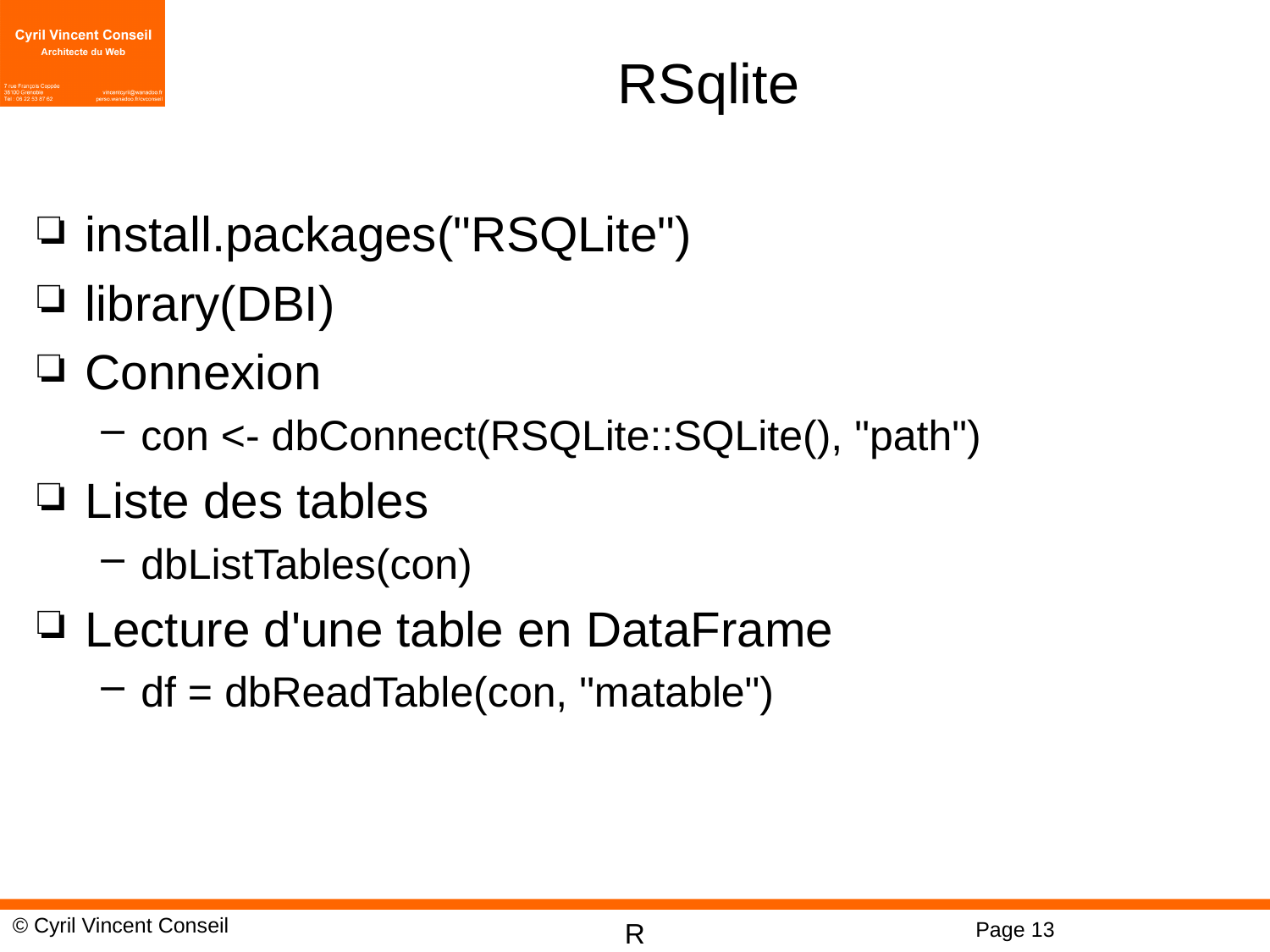

# RSqlite
install.packages("RSQLite")
library(DBI)
Connexion
con <- dbConnect(RSQLite::SQLite(), "path")
Liste des tables
dbListTables(con)
Lecture d'une table en DataFrame
df = dbReadTable(con, "matable")